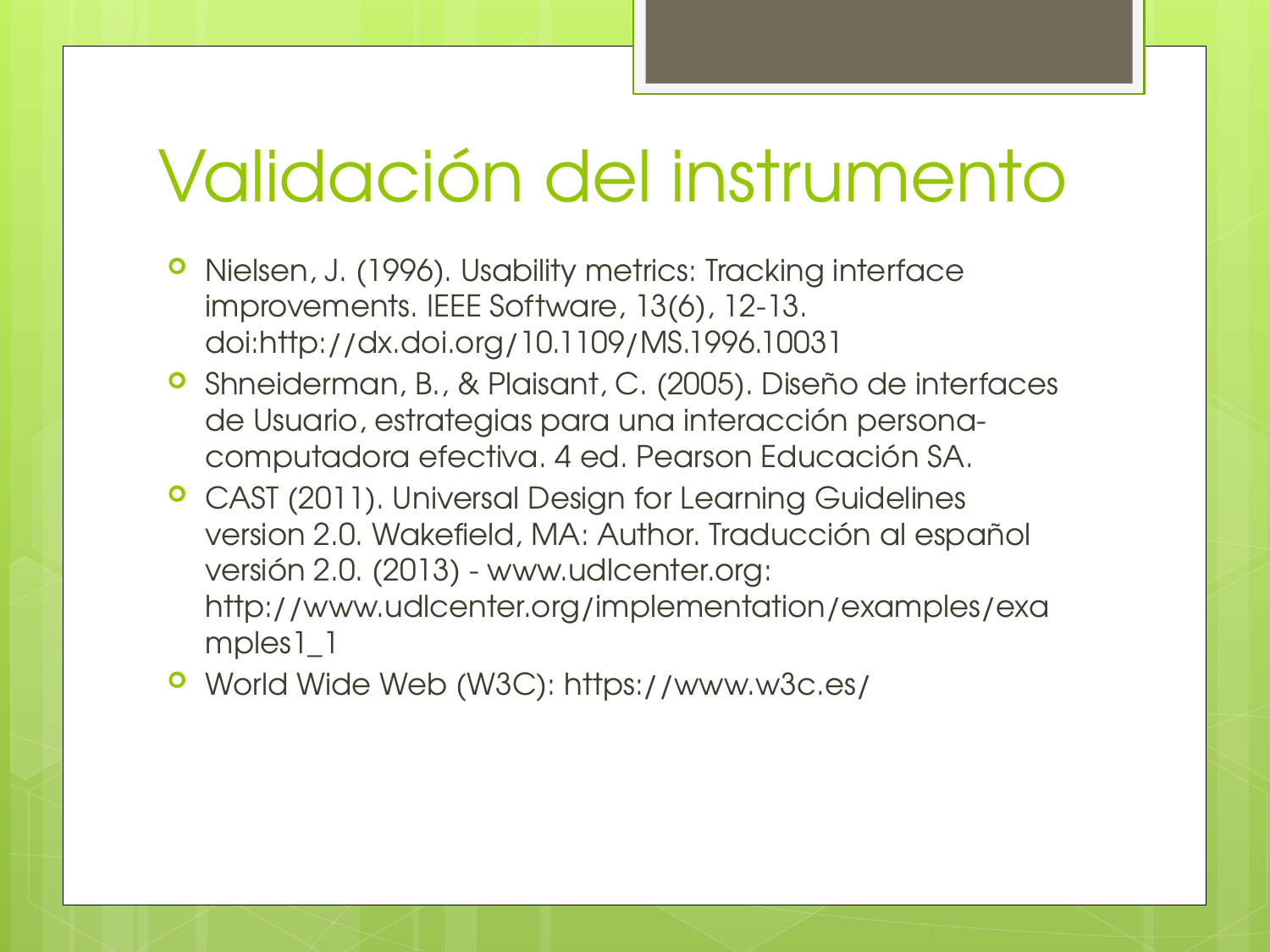

# Validación del instrumento
Nielsen, J. (1996). Usability metrics: Tracking interface improvements. IEEE Software, 13(6), 12-13. doi:http://dx.doi.org/10.1109/MS.1996.10031
Shneiderman, B., & Plaisant, C. (2005). Diseño de interfaces de Usuario, estrategias para una interacción persona-computadora efectiva. 4 ed. Pearson Educación SA.
CAST (2011). Universal Design for Learning Guidelines version 2.0. Wakefield, MA: Author. Traducción al español versión 2.0. (2013) - www.udlcenter.org: http://www.udlcenter.org/implementation/examples/examples1_1
World Wide Web (W3C): https://www.w3c.es/